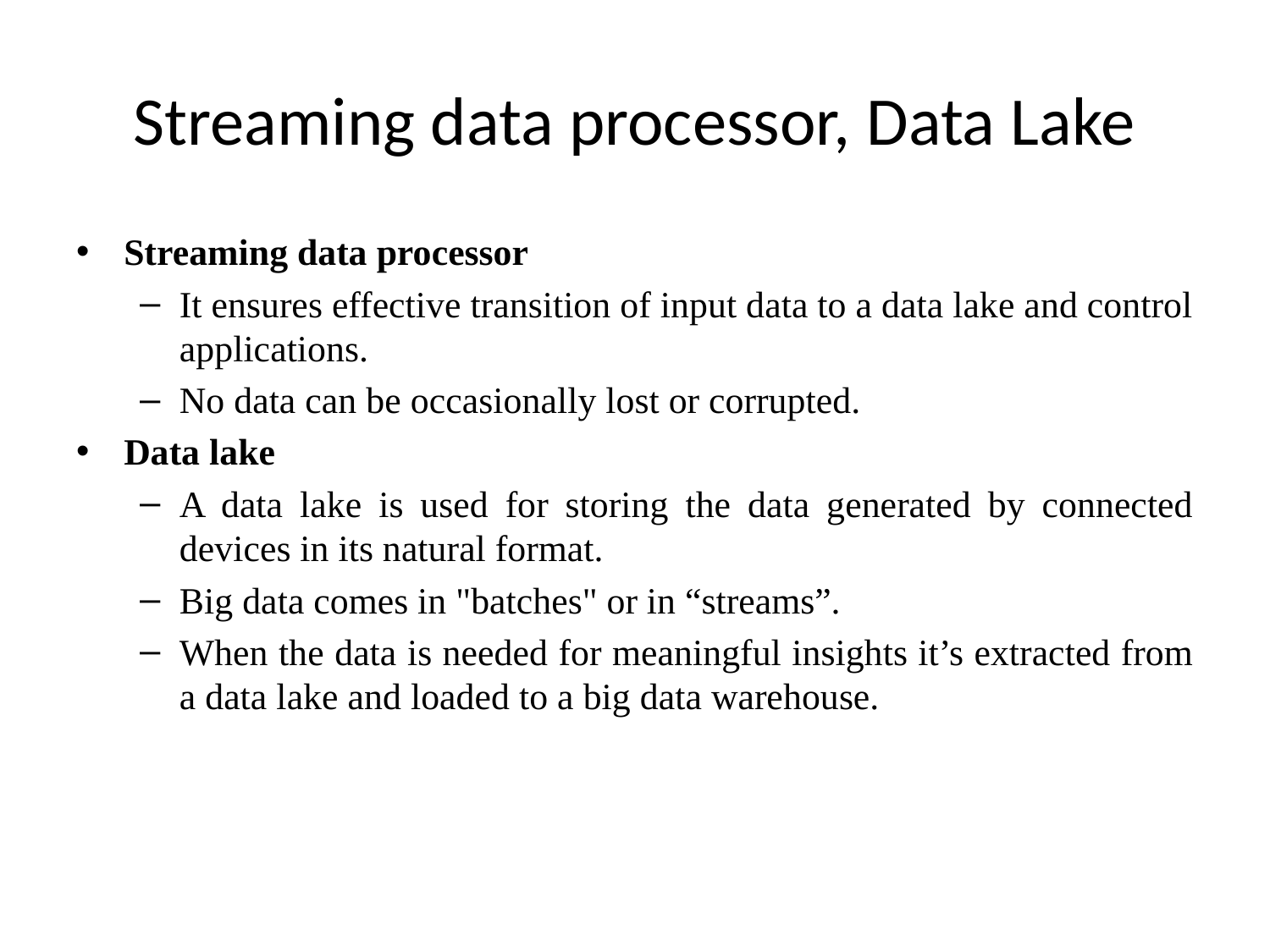

# Streaming data processor, Data Lake
Streaming data processor
It ensures effective transition of input data to a data lake and control applications.
No data can be occasionally lost or corrupted.
Data lake
A data lake is used for storing the data generated by connected devices in its natural format.
Big data comes in "batches" or in “streams”.
When the data is needed for meaningful insights it’s extracted from a data lake and loaded to a big data warehouse.